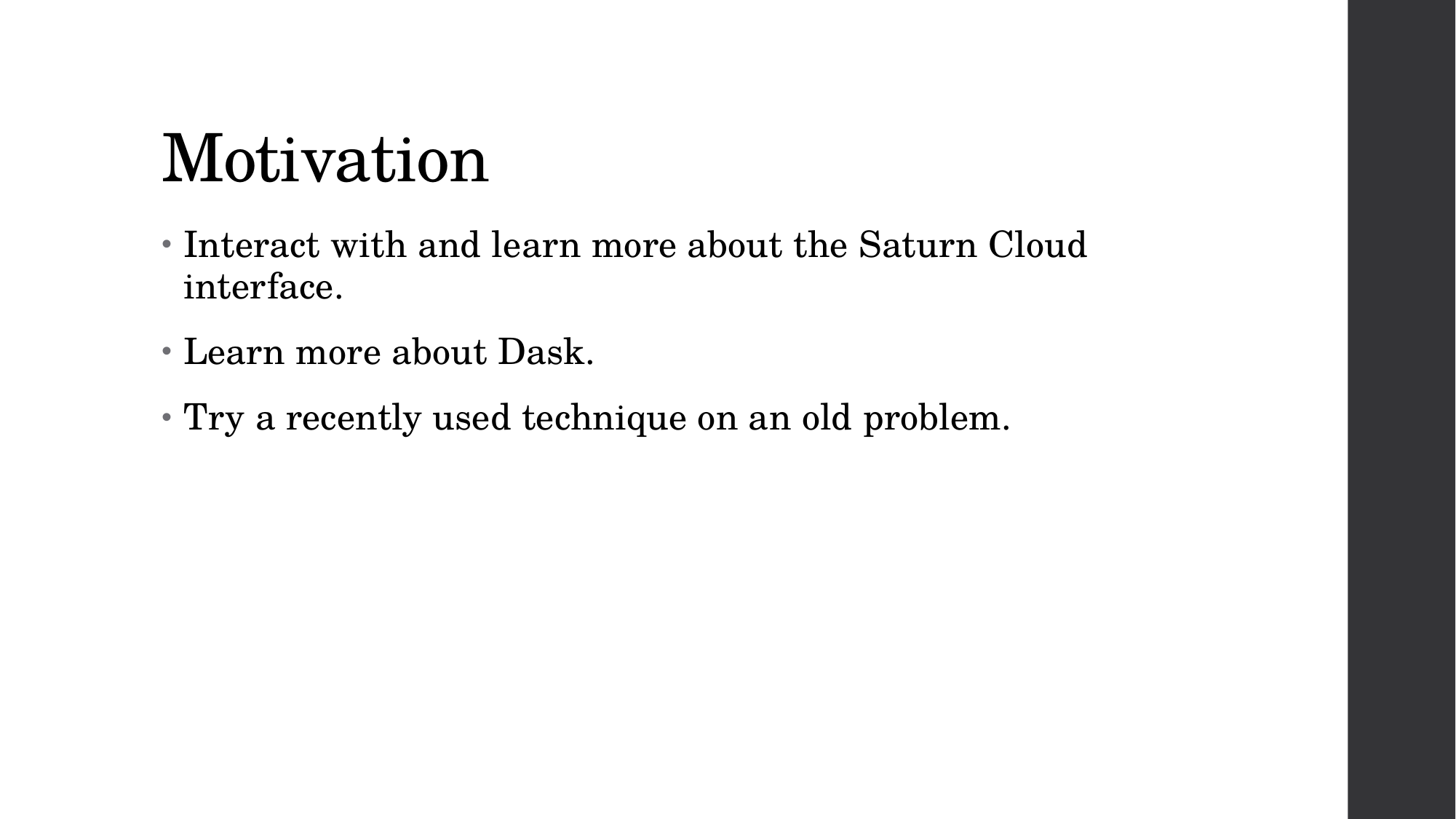

# Motivation
Interact with and learn more about the Saturn Cloud interface.
Learn more about Dask.
Try a recently used technique on an old problem.